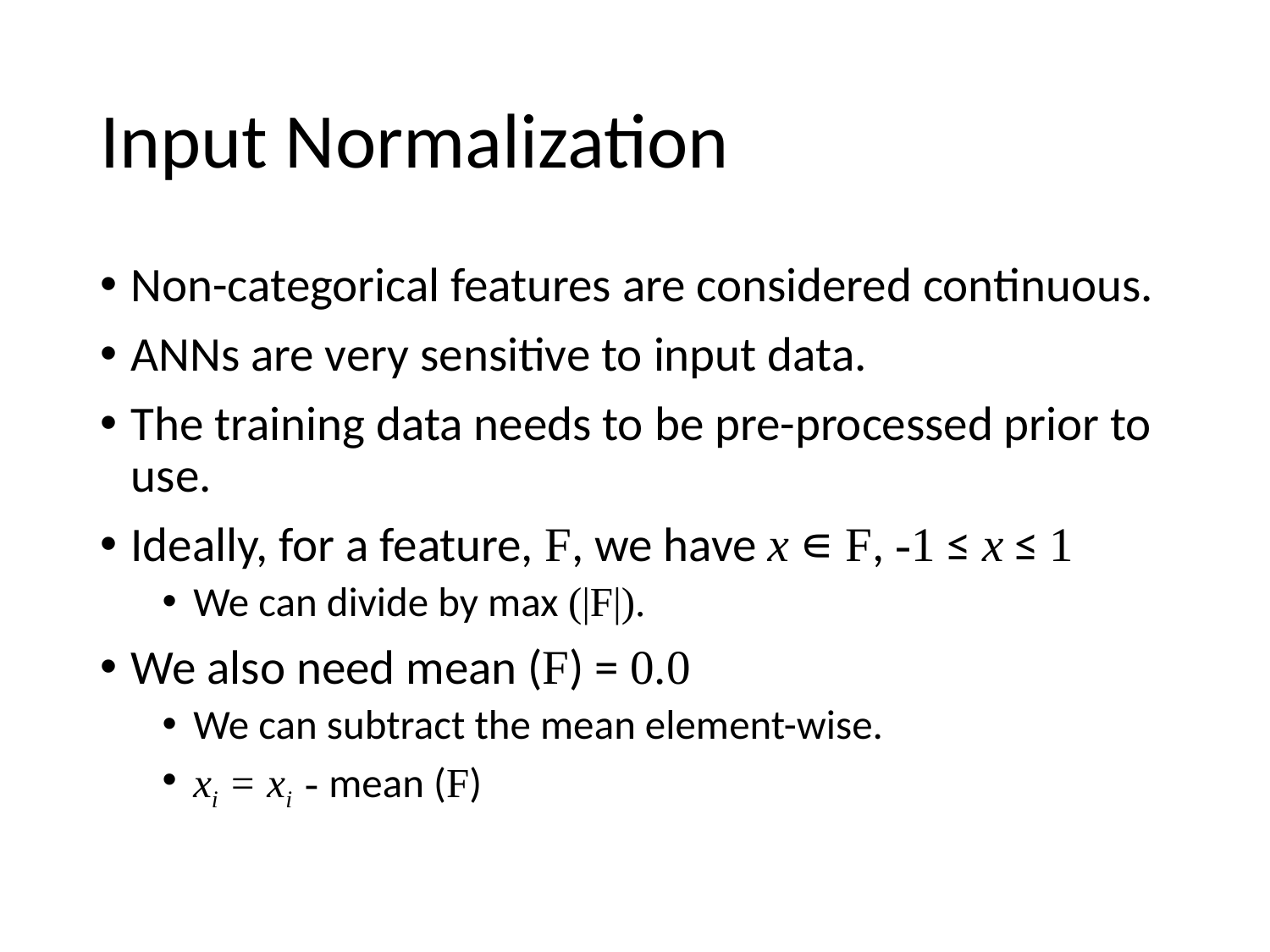

# Input Normalization
Non-categorical features are considered continuous.
ANNs are very sensitive to input data.
The training data needs to be pre-processed prior to use.
Ideally, for a feature, F, we have x ∊ F, -1 ≤ x ≤ 1
We can divide by max (|F|).
We also need mean (F) = 0.0
We can subtract the mean element-wise.
xi = xi  - mean (F)